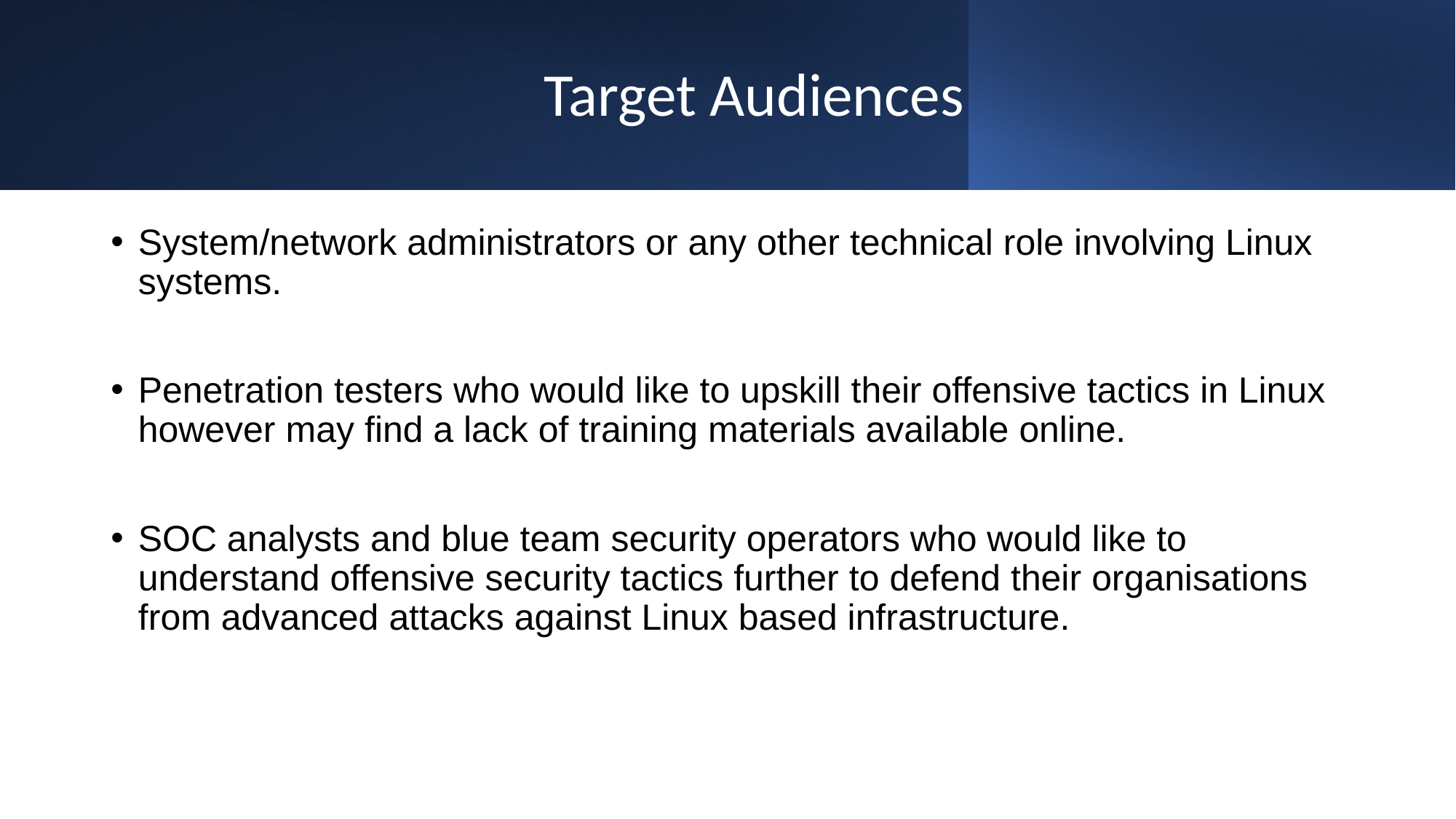

# Target Audiences
System/network administrators or any other technical role involving Linux systems.

Penetration testers who would like to upskill their offensive tactics in Linux however may find a lack of training materials available online.

SOC analysts and blue team security operators who would like to understand offensive security tactics further to defend their organisations from advanced attacks against Linux based infrastructure.